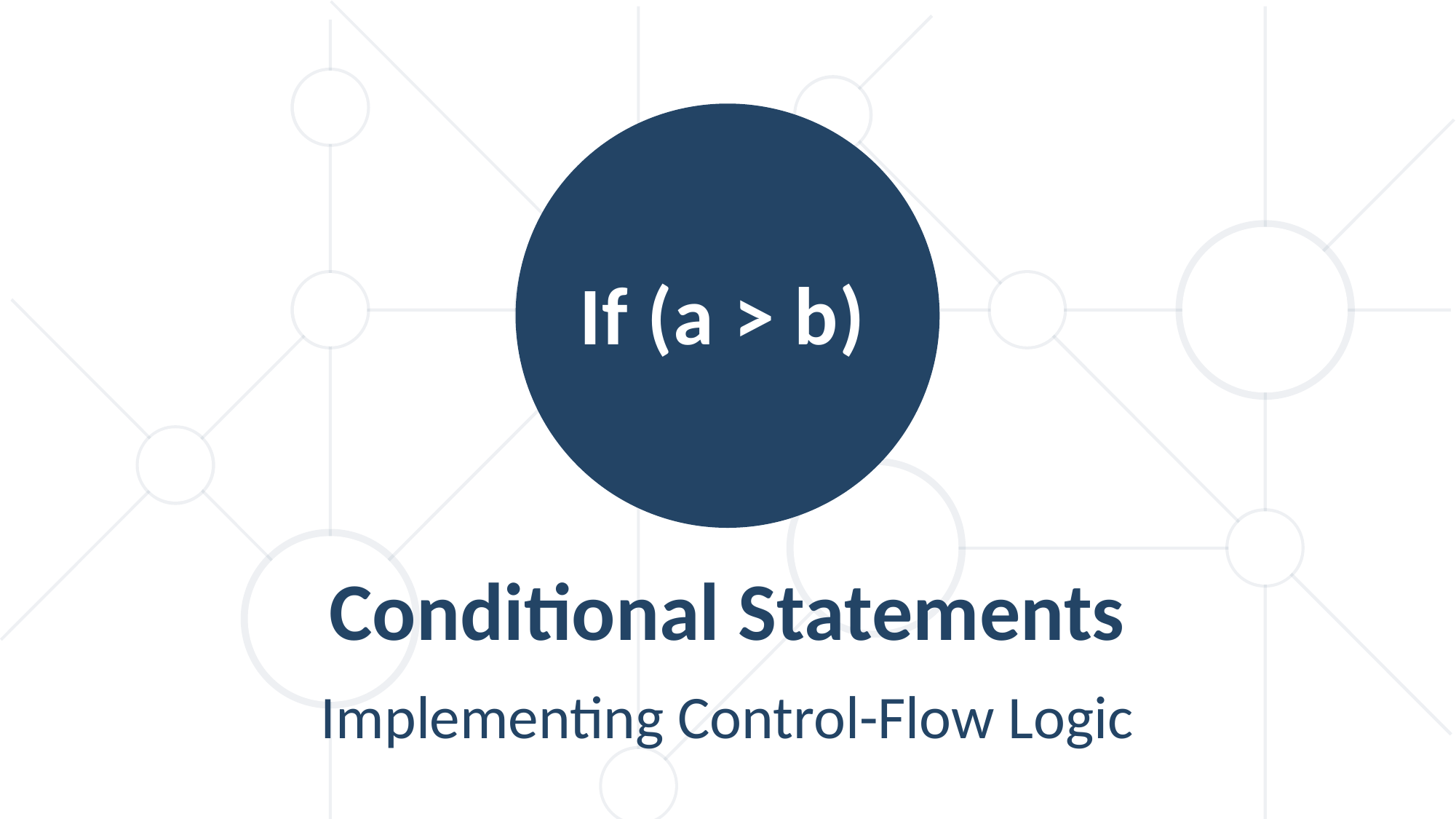

If (a > b)
Conditional Statements
Implementing Control-Flow Logic